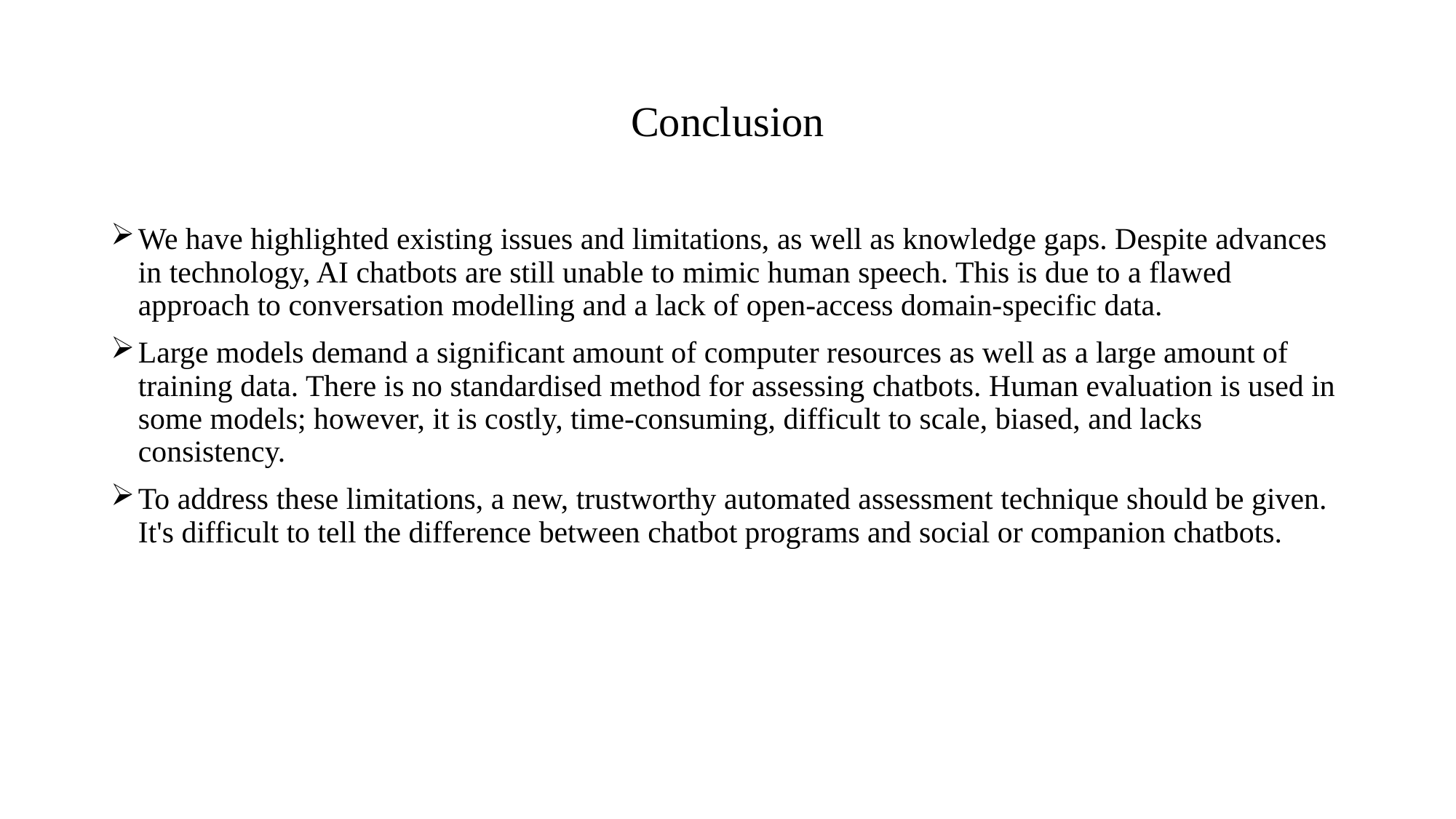

# Conclusion
We have highlighted existing issues and limitations, as well as knowledge gaps. Despite advances in technology, AI chatbots are still unable to mimic human speech. This is due to a flawed approach to conversation modelling and a lack of open-access domain-specific data.
Large models demand a significant amount of computer resources as well as a large amount of training data. There is no standardised method for assessing chatbots. Human evaluation is used in some models; however, it is costly, time-consuming, difficult to scale, biased, and lacks consistency.
To address these limitations, a new, trustworthy automated assessment technique should be given. It's difficult to tell the difference between chatbot programs and social or companion chatbots.